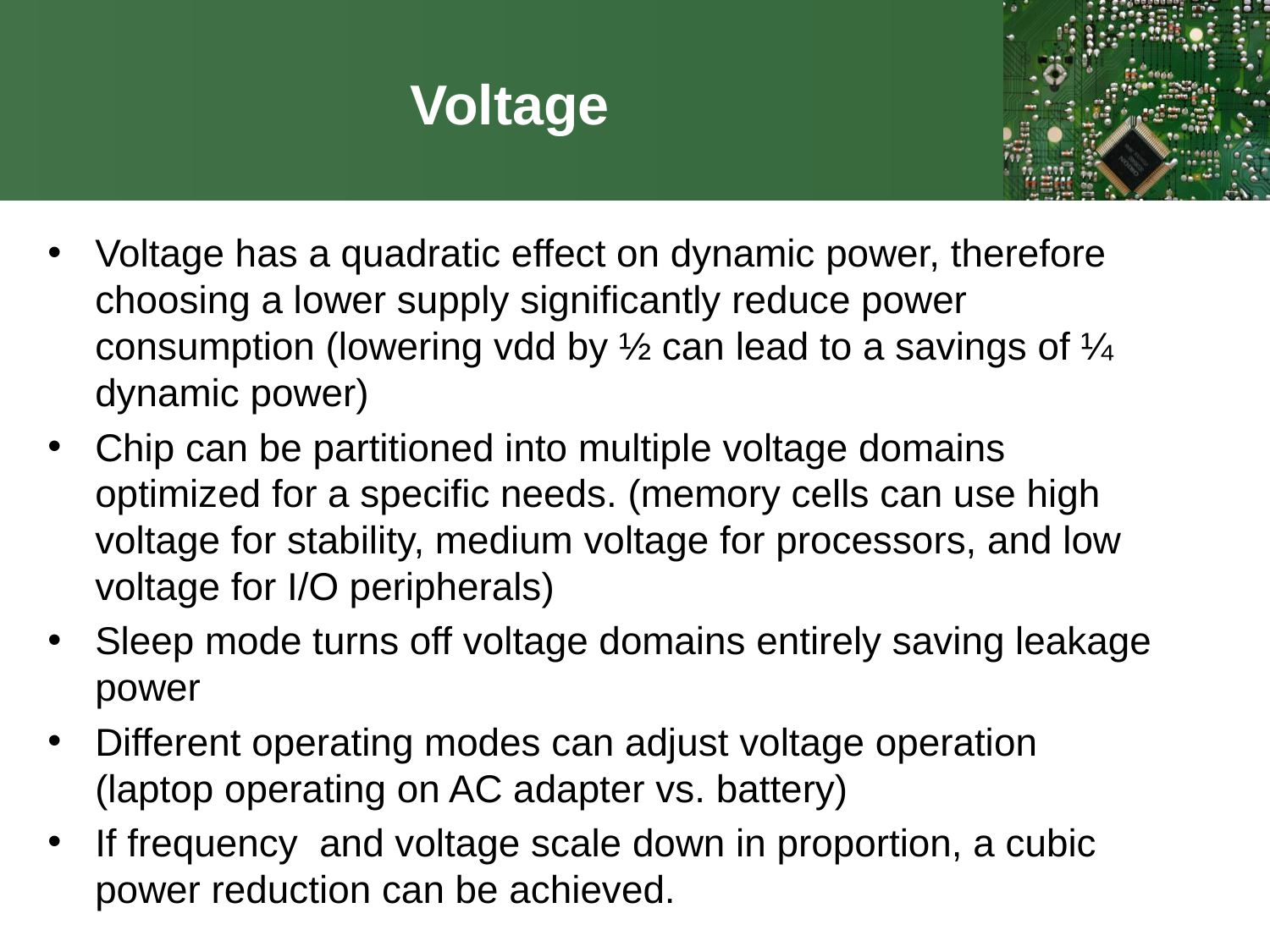

# Voltage
Voltage has a quadratic effect on dynamic power, therefore choosing a lower supply significantly reduce power consumption (lowering vdd by ½ can lead to a savings of ¼ dynamic power)
Chip can be partitioned into multiple voltage domains optimized for a specific needs. (memory cells can use high voltage for stability, medium voltage for processors, and low voltage for I/O peripherals)
Sleep mode turns off voltage domains entirely saving leakage power
Different operating modes can adjust voltage operation (laptop operating on AC adapter vs. battery)
If frequency  and voltage scale down in proportion, a cubic power reduction can be achieved.